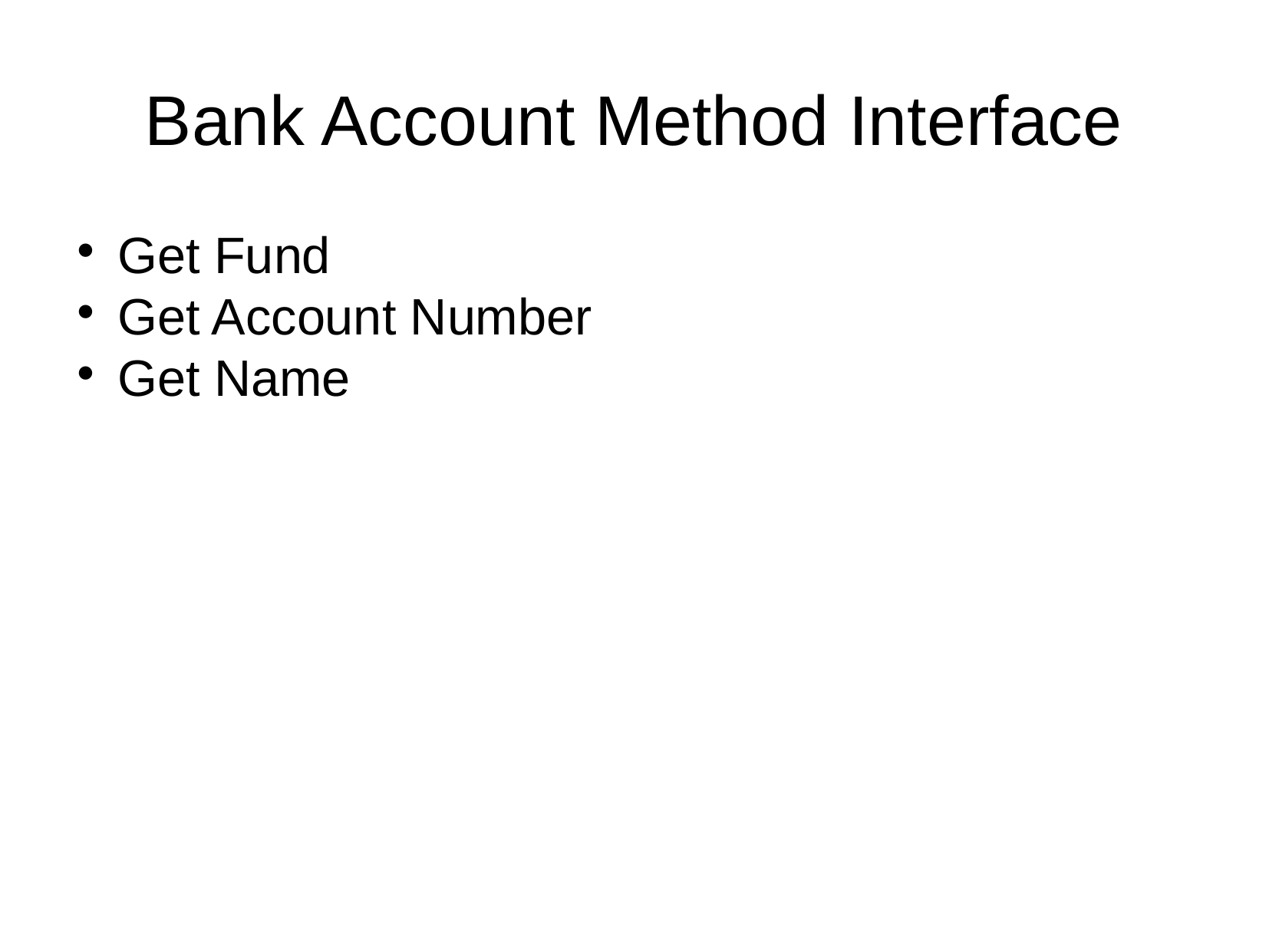

Bank Account Method Interface
Get Fund
Get Account Number
Get Name